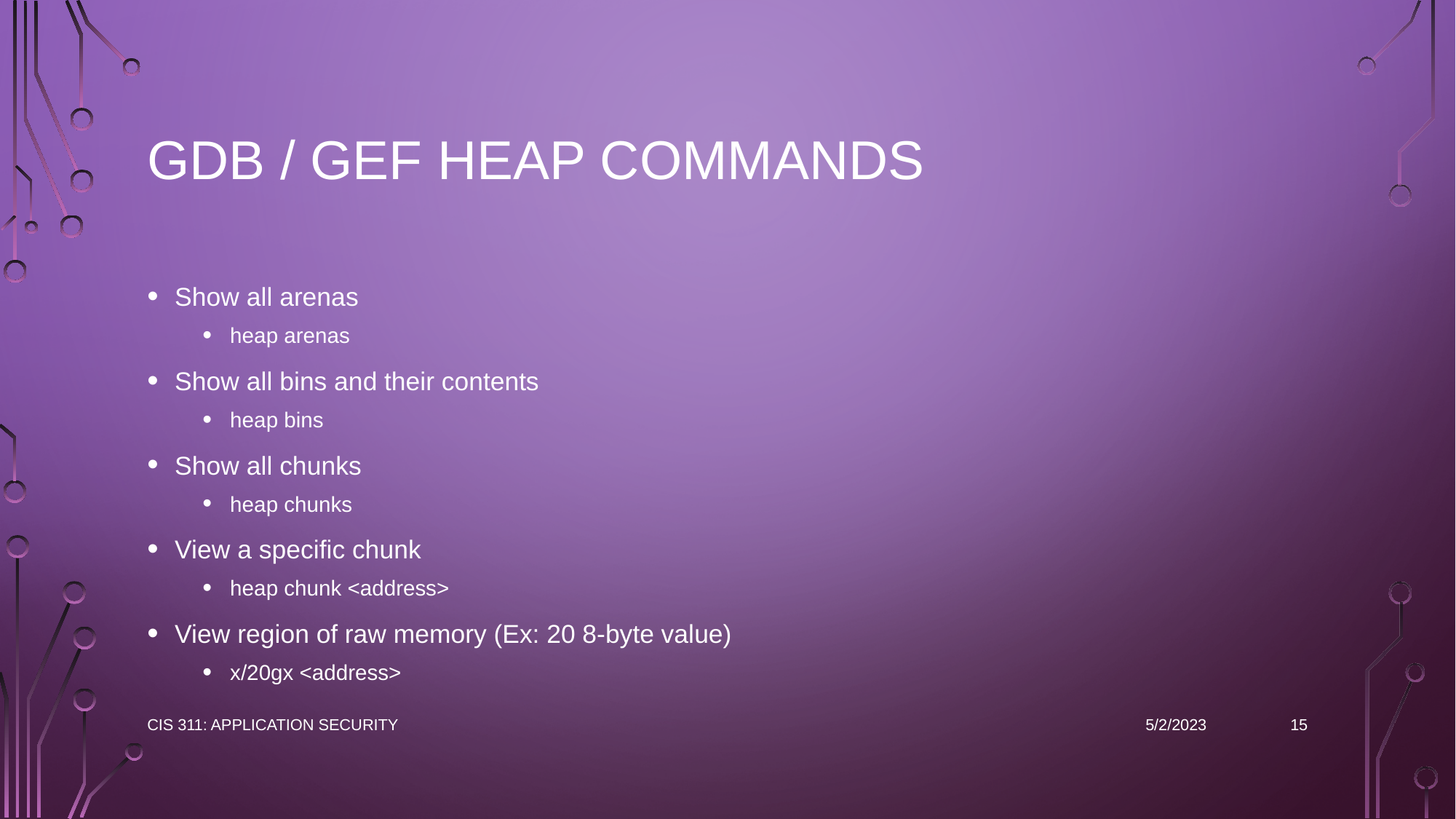

# GDB / GEF heap commands
Show all arenas
heap arenas
Show all bins and their contents
heap bins
Show all chunks
heap chunks
View a specific chunk
heap chunk <address>
View region of raw memory (Ex: 20 8-byte value)
x/20gx <address>
15
CIS 311: Application Security
5/2/2023